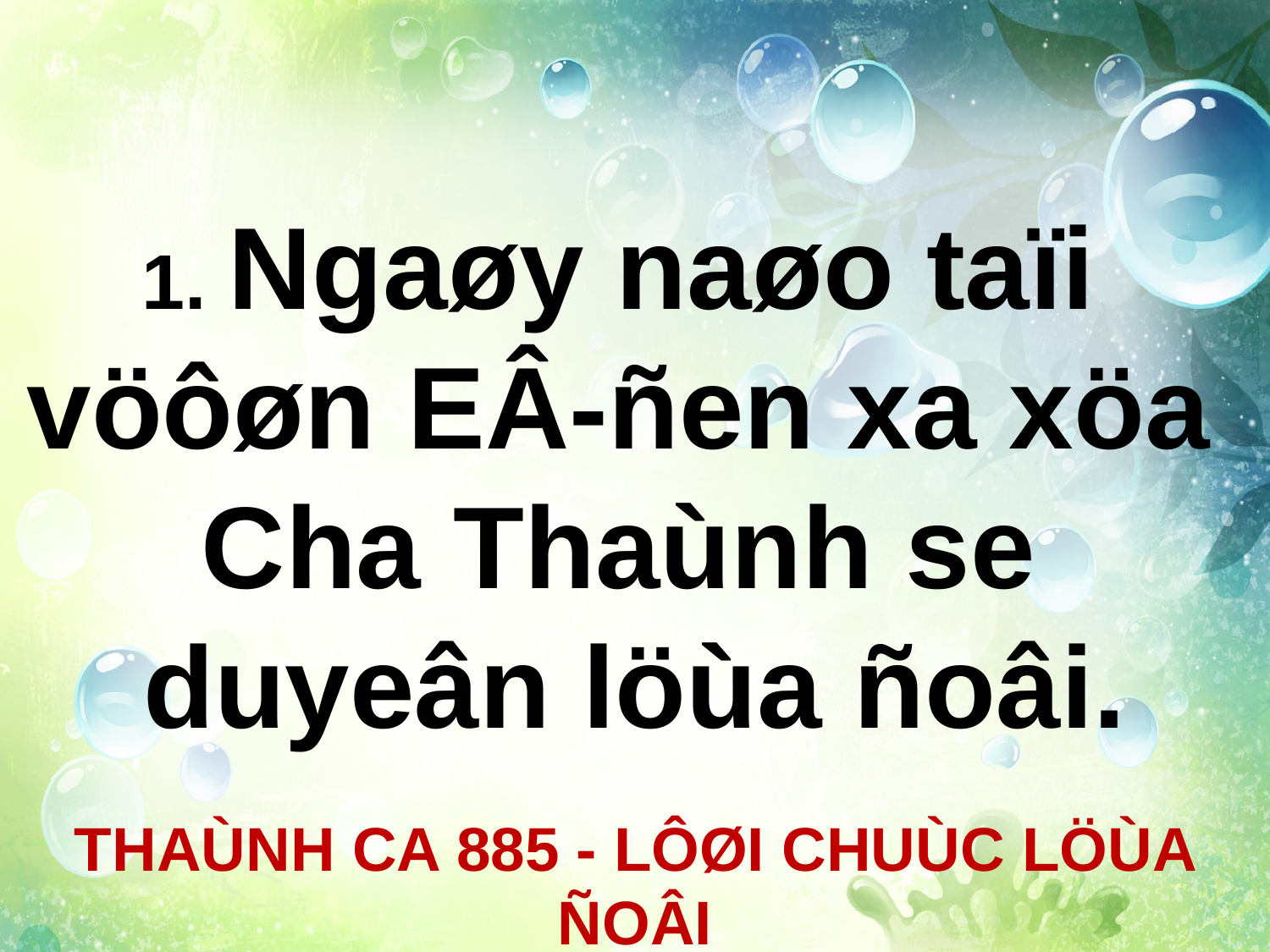

1. Ngaøy naøo taïi
vöôøn EÂ-ñen xa xöa
Cha Thaùnh se
duyeân löùa ñoâi.
THAÙNH CA 885 - LÔØI CHUÙC LÖÙA ÑOÂI